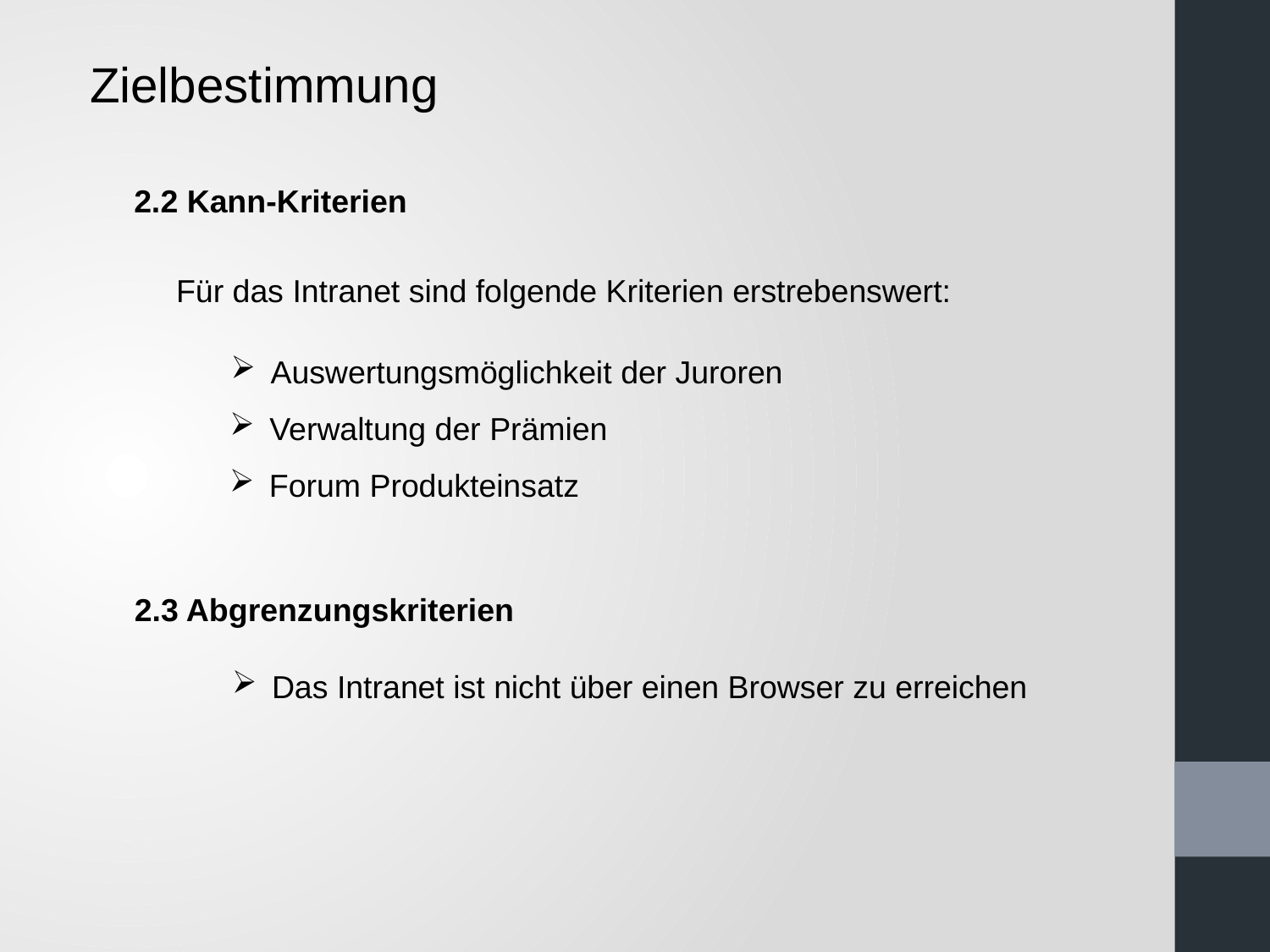

Zielbestimmung
2.2 Kann-Kriterien
Für das Intranet sind folgende Kriterien erstrebenswert:
Auswertungsmöglichkeit der Juroren
Verwaltung der Prämien
Forum Produkteinsatz
2.3 Abgrenzungskriterien
Das Intranet ist nicht über einen Browser zu erreichen